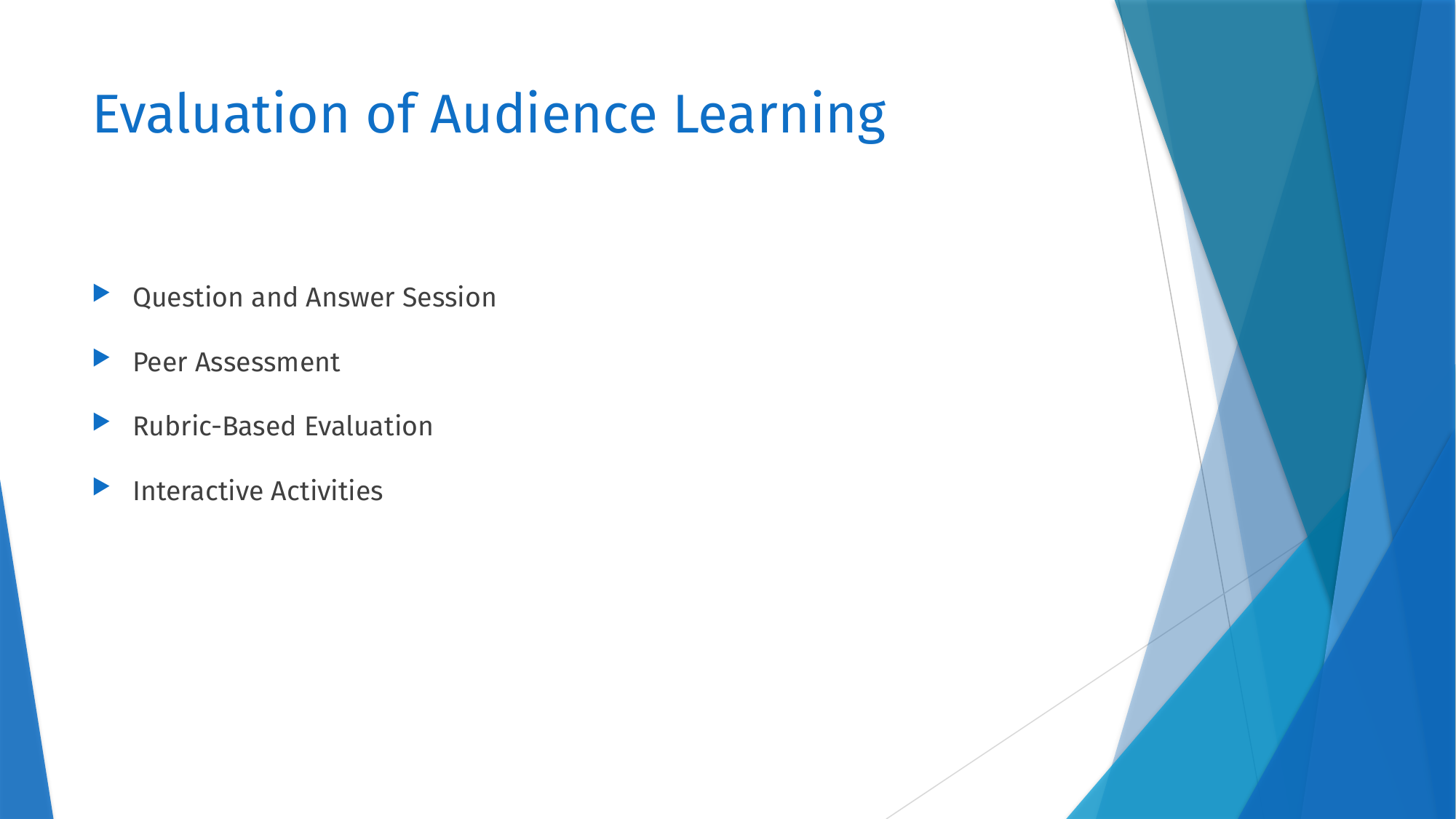

# Evaluation of Audience Learning
Question and Answer Session
Peer Assessment
Rubric-Based Evaluation
Interactive Activities